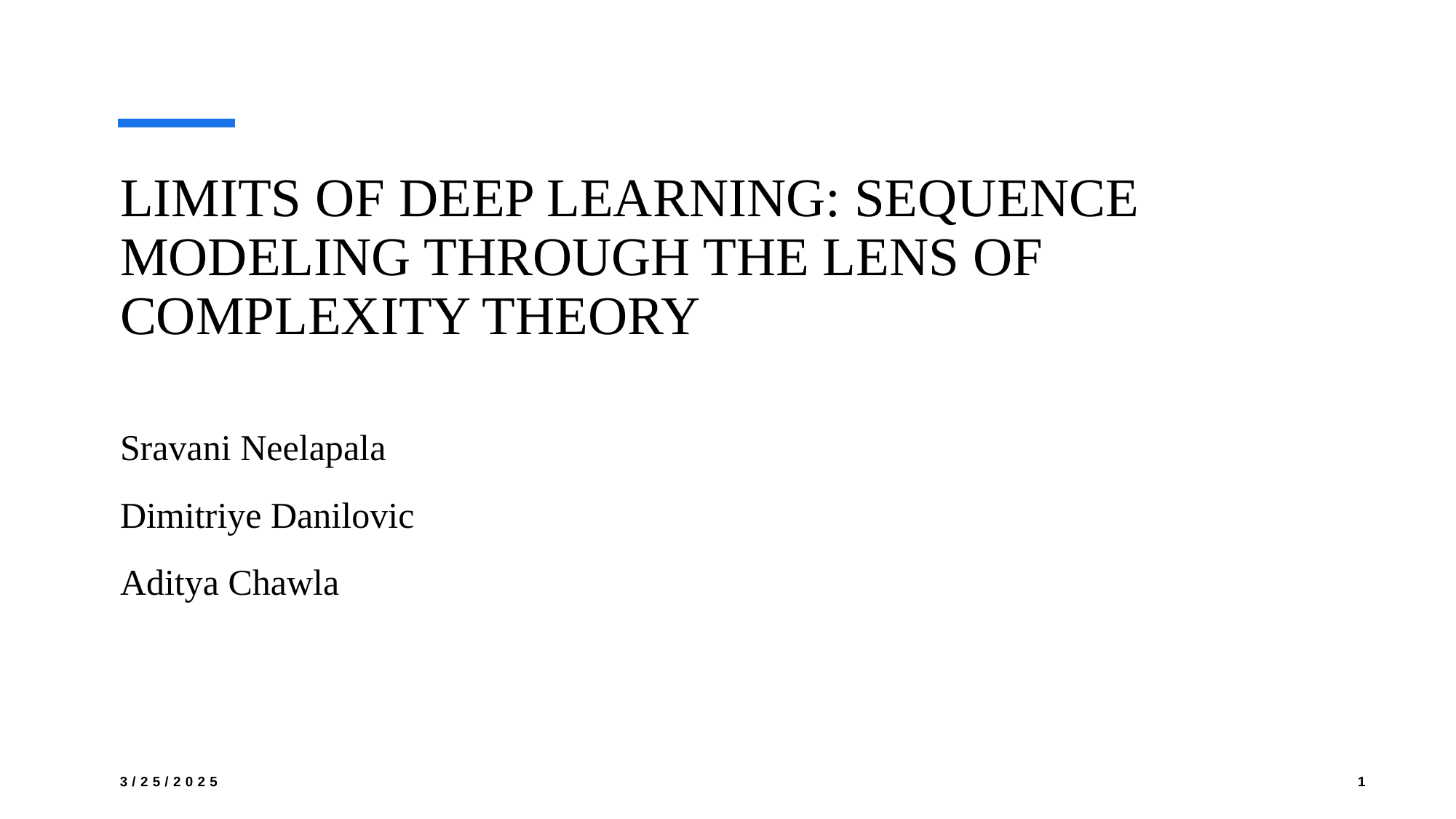

# LIMITS OF DEEP LEARNING: SEQUENCE MODELING THROUGH THE LENS OF COMPLEXITY THEORY

Sravani Neelapala
Dimitriye Danilovic
Aditya Chawla
3/25/2025

1